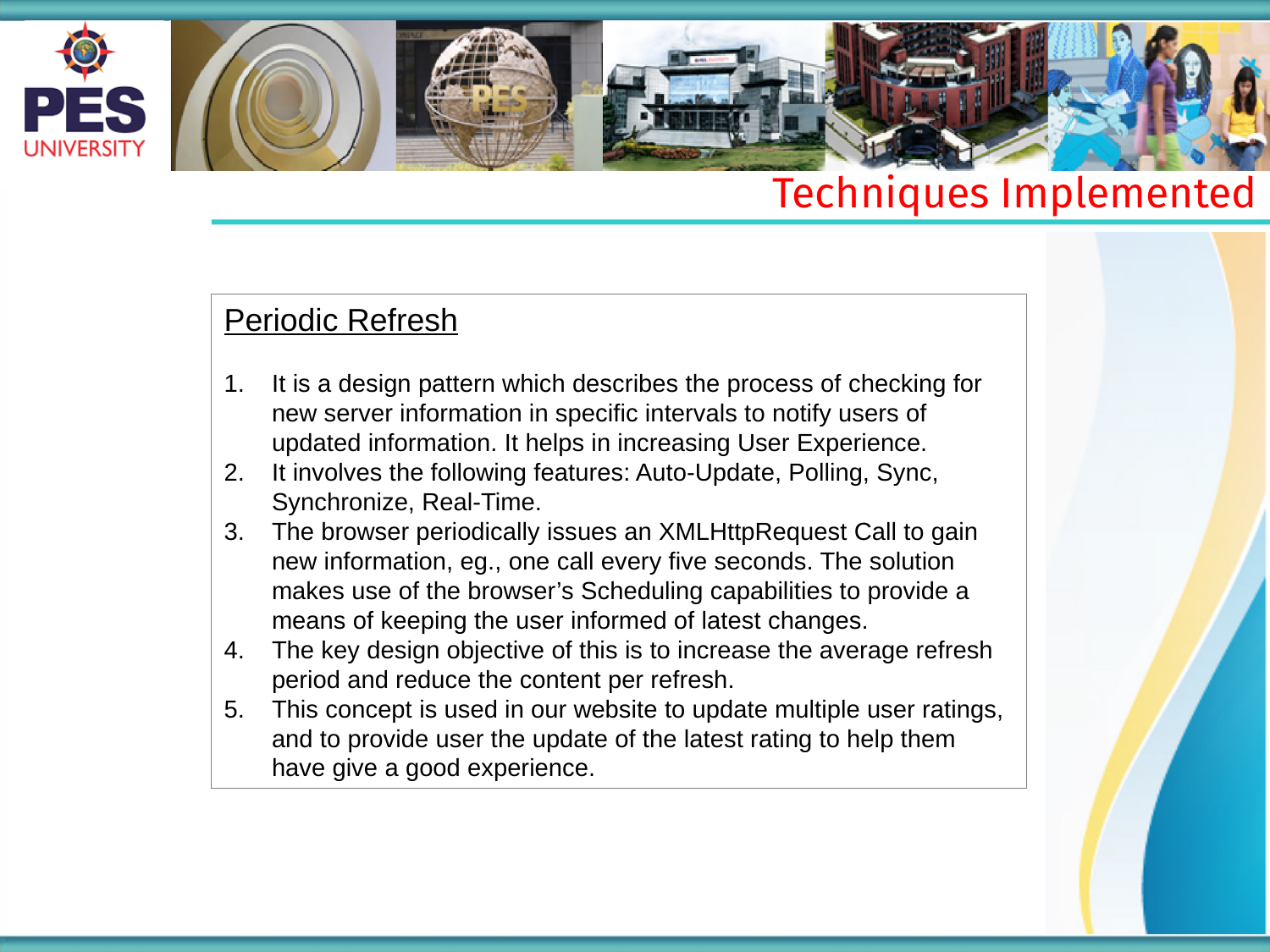

Techniques Implemented

Periodic Refresh

It is a design pattern which describes the process of checking for new server information in specific intervals to notify users of updated information. It helps in increasing User Experience.
It involves the following features: Auto-Update, Polling, Sync, Synchronize, Real-Time.
The browser periodically issues an XMLHttpRequest Call to gain new information, eg., one call every five seconds. The solution makes use of the browser’s Scheduling capabilities to provide a means of keeping the user informed of latest changes.
The key design objective of this is to increase the average refresh period and reduce the content per refresh.
This concept is used in our website to update multiple user ratings, and to provide user the update of the latest rating to help them have give a good experience.